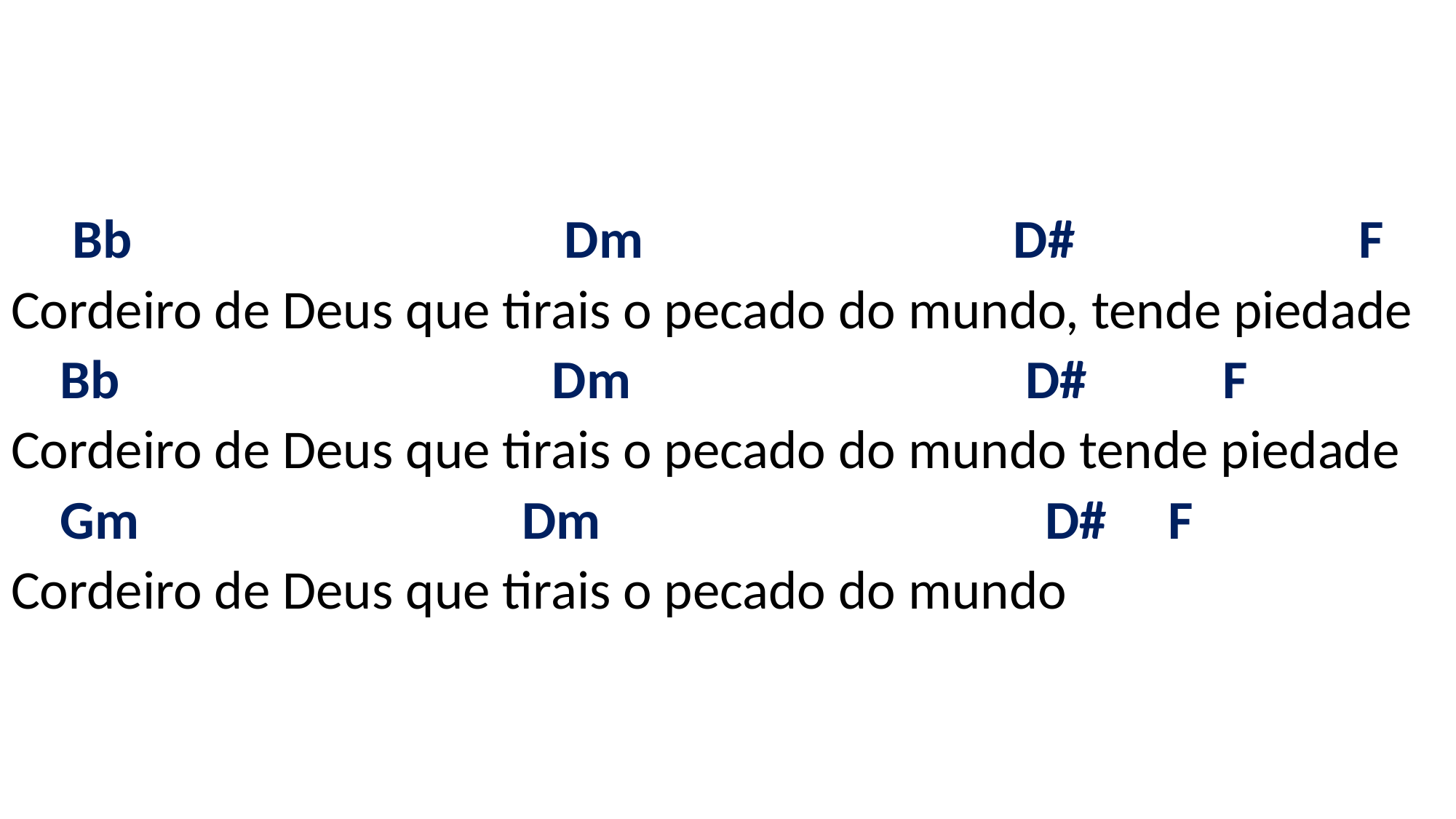

# Bb                                   Dm                              D#                       F Cordeiro de Deus que tirais o pecado do mundo, tende piedade Bb                                   Dm                                D#           F Cordeiro de Deus que tirais o pecado do mundo tende piedade Gm                               Dm                                    D#     F Cordeiro de Deus que tirais o pecado do mundo